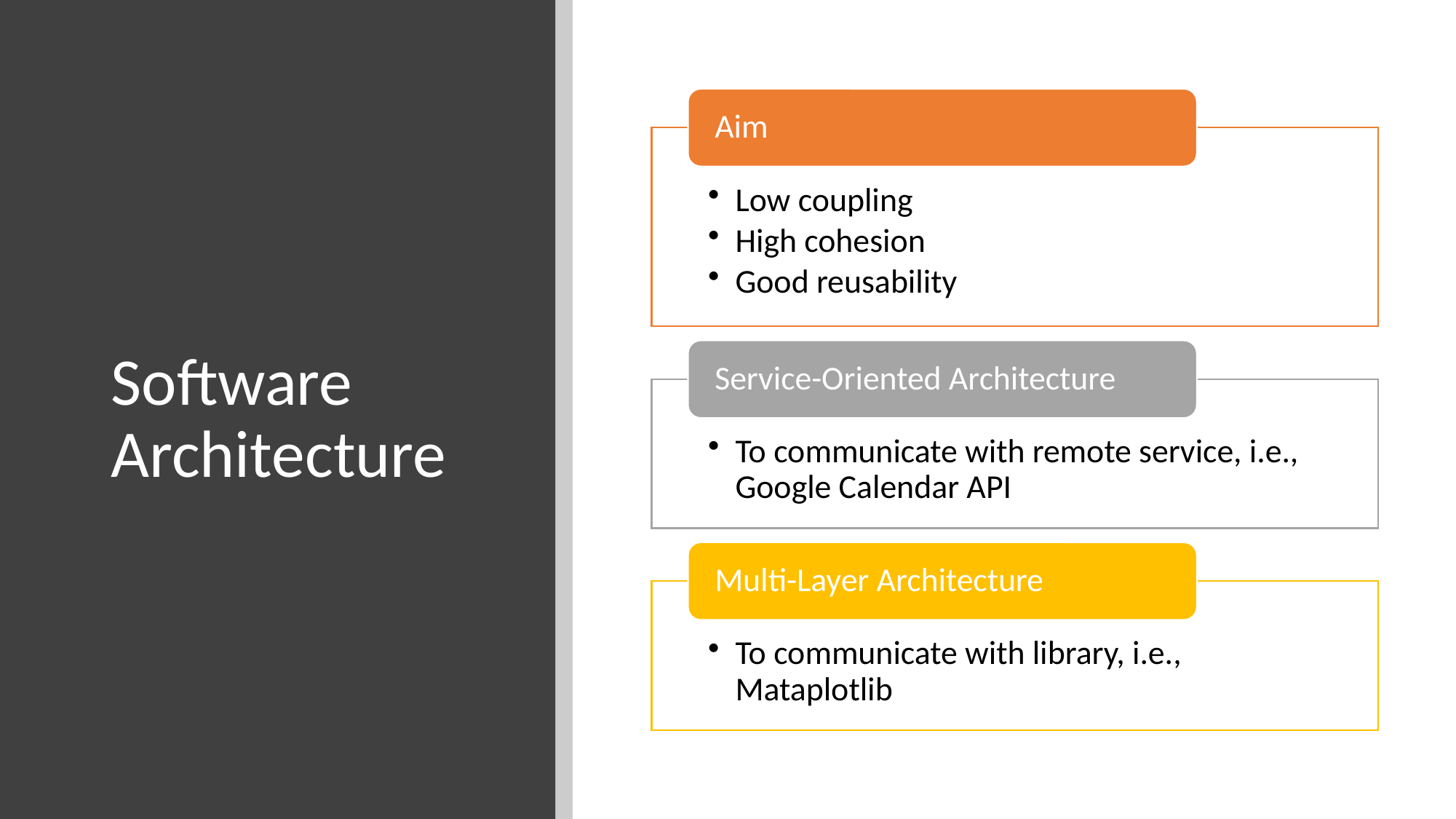

Low coupling
High cohesion
Good reusability
Aim
To communicate with remote service, i.e., Google Calendar API
Service-Oriented Architecture
To communicate with library, i.e., Mataplotlib
Multi-Layer Architecture
# Software Architecture